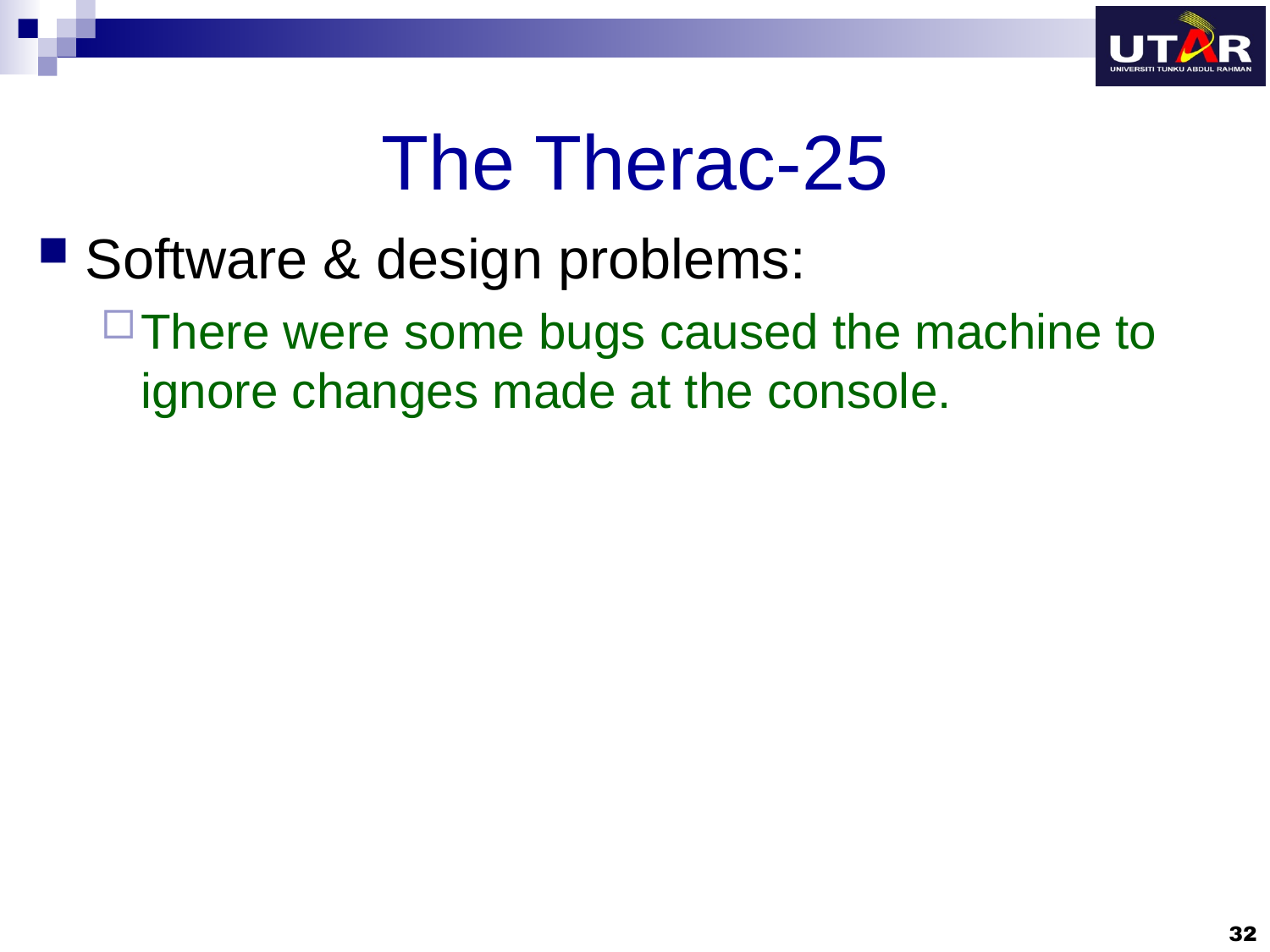

# The Therac-25
Software & design problems:
There were some bugs caused the machine to ignore changes made at the console.
32